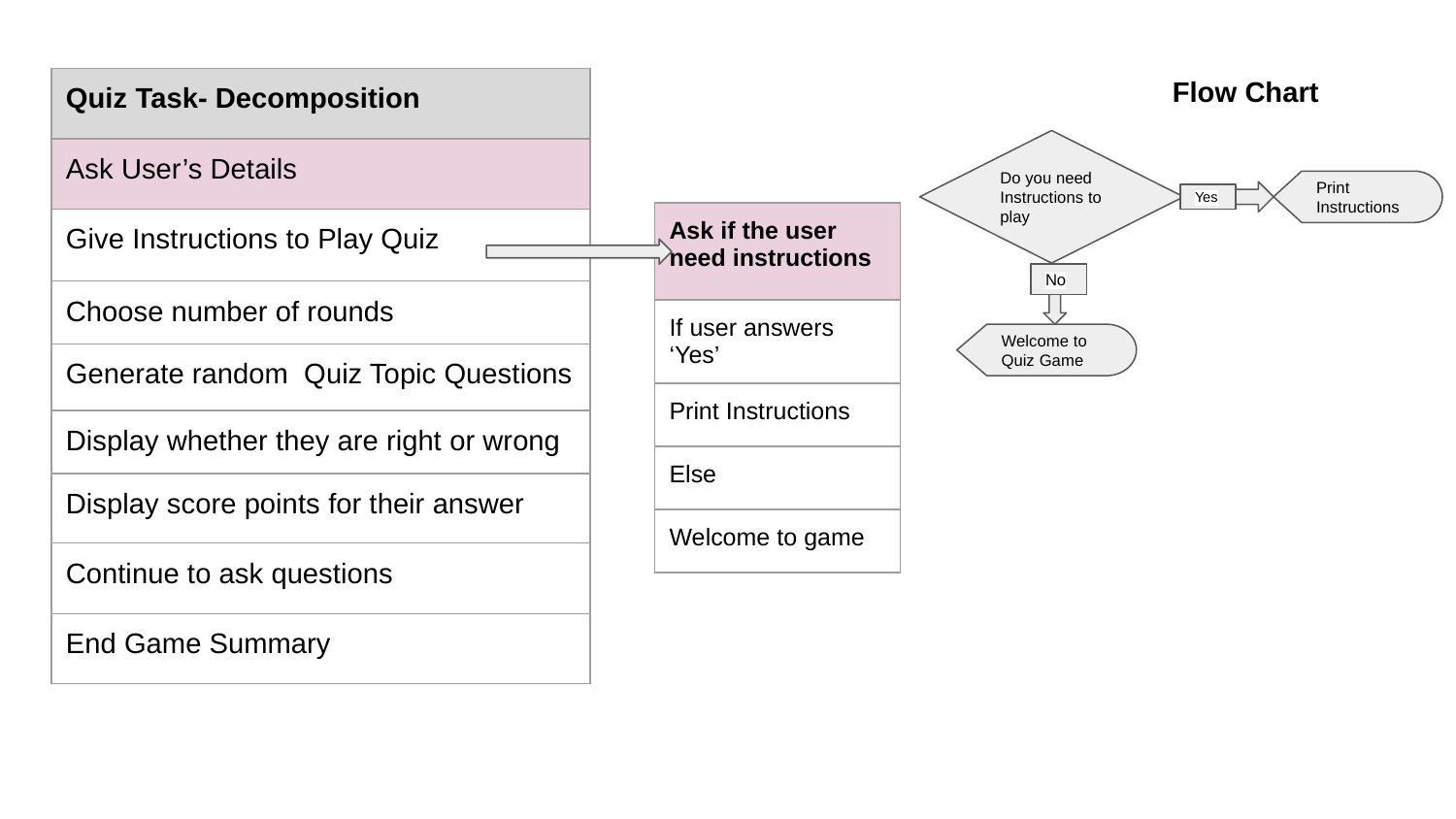

Flow Chart
| Quiz Task- Decomposition |
| --- |
| Ask User’s Details |
| Give Instructions to Play Quiz |
| Choose number of rounds |
| Generate random Quiz Topic Questions |
| Display whether they are right or wrong |
| Display score points for their answer |
| Continue to ask questions |
| End Game Summary |
Do you need Instructions to play
Print Instructions

Yes
| Ask if the user need instructions |
| --- |
| If user answers ‘Yes’ |
| Print Instructions |
| Else |
| Welcome to game |

No

Welcome to Quiz Game